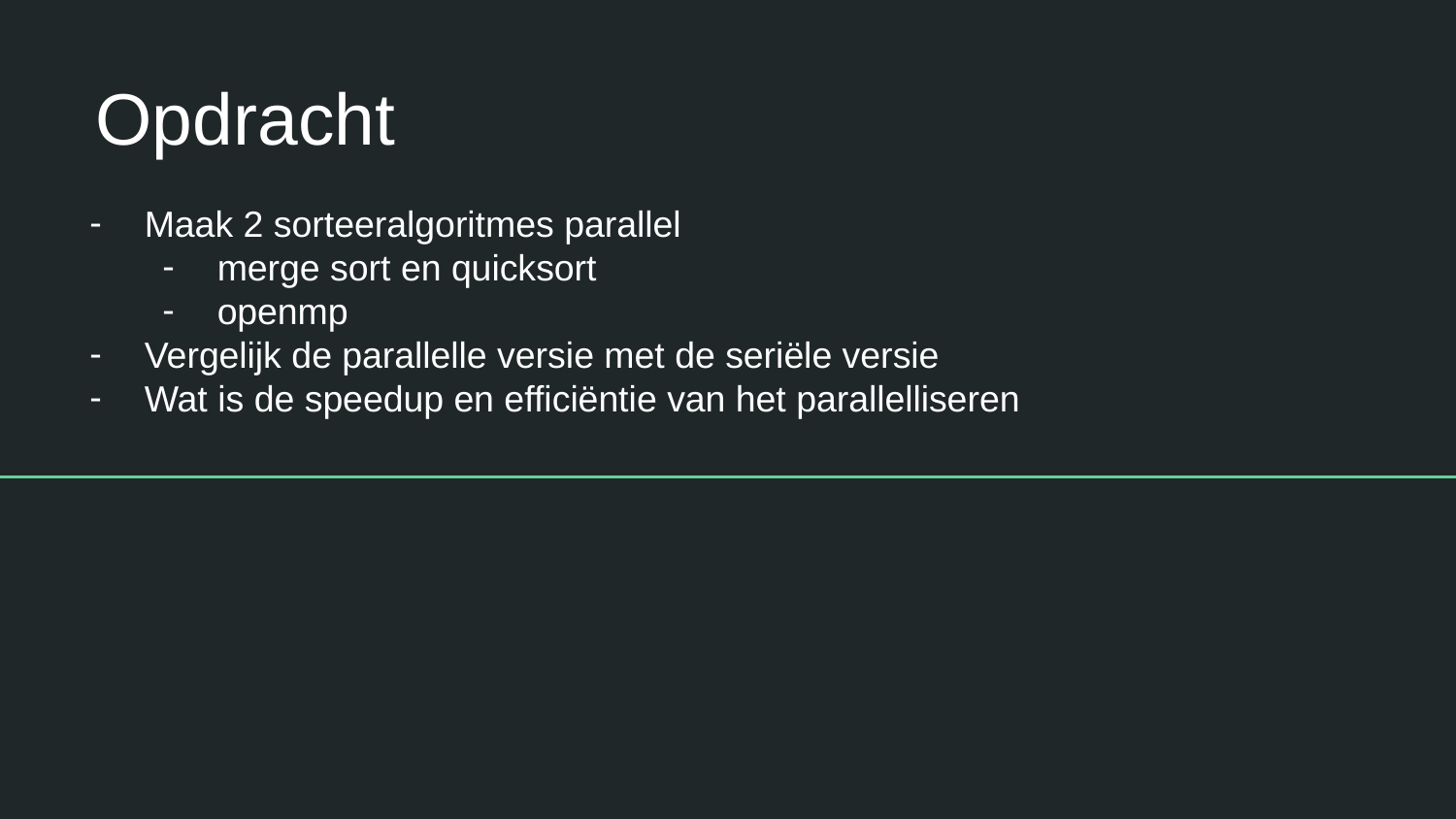

# Opdracht
Maak 2 sorteeralgoritmes parallel
merge sort en quicksort
openmp
Vergelijk de parallelle versie met de seriële versie
Wat is de speedup en efficiëntie van het parallelliseren